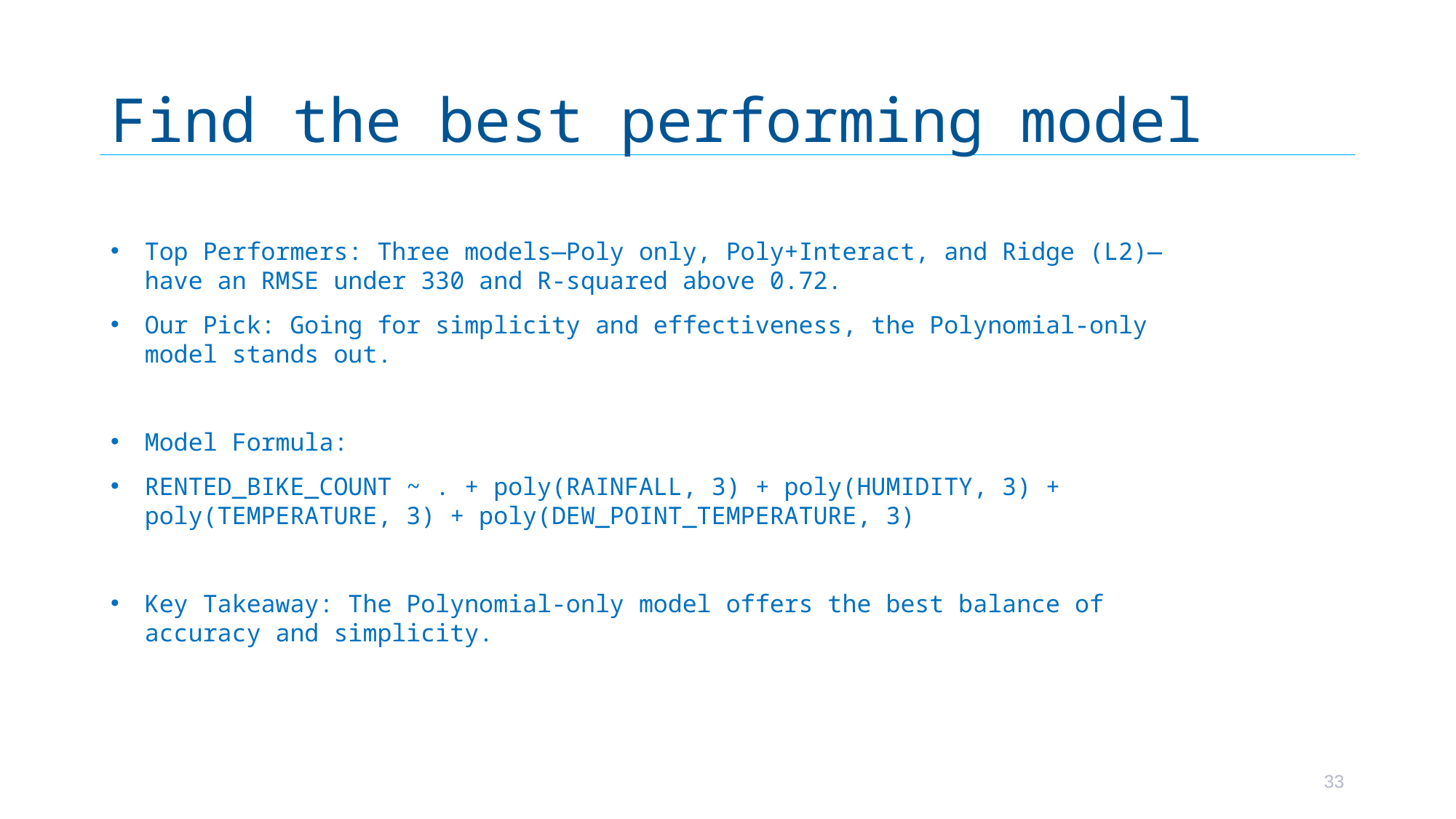

# Find the best performing model

Top Performers: Three models—Poly only, Poly+Interact, and Ridge (L2)—have an RMSE under 330 and R-squared above 0.72.
Our Pick: Going for simplicity and effectiveness, the Polynomial-only model stands out.

Model Formula:
RENTED_BIKE_COUNT ~ . + poly(RAINFALL, 3) + poly(HUMIDITY, 3) + poly(TEMPERATURE, 3) + poly(DEW_POINT_TEMPERATURE, 3)

Key Takeaway: The Polynomial-only model offers the best balance of accuracy and simplicity.
33